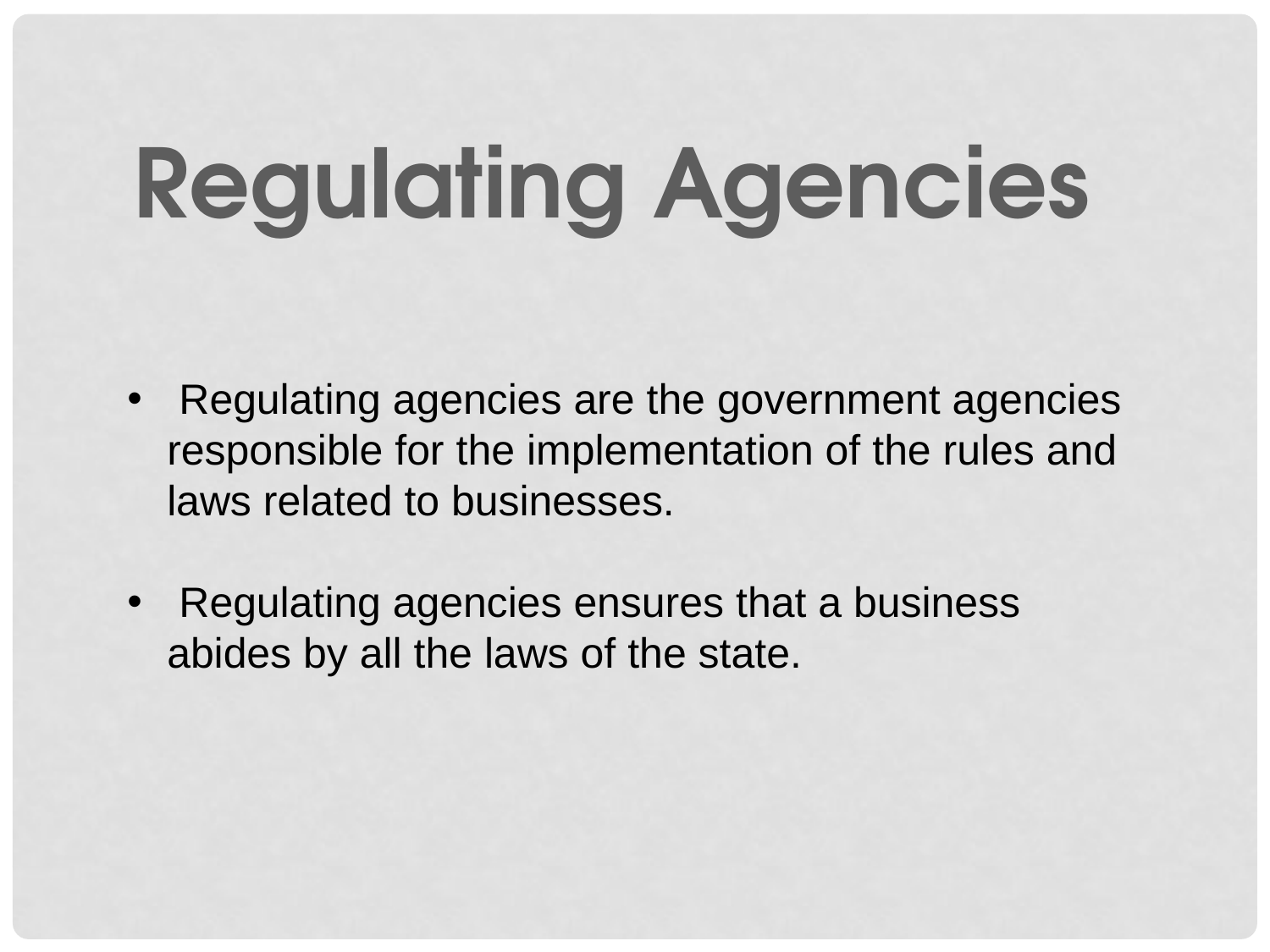

Regulating Agencies
 Regulating agencies are the government agencies responsible for the implementation of the rules and laws related to businesses.

 Regulating agencies ensures that a business abides by all the laws of the state.